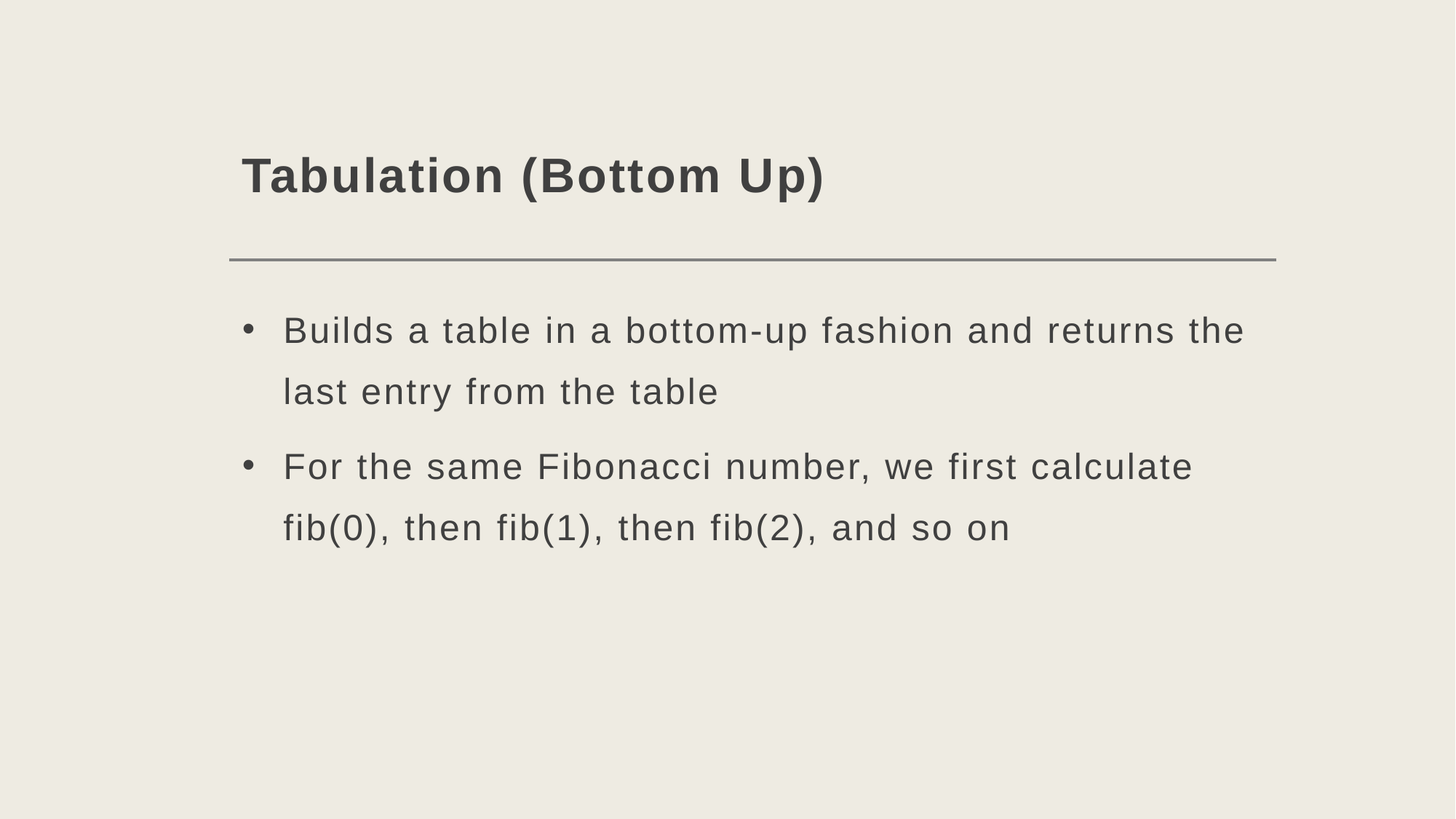

# Tabulation (Bottom Up)
Builds a table in a bottom-up fashion and returns the last entry from the table
For the same Fibonacci number, we first calculate fib(0), then fib(1), then fib(2), and so on